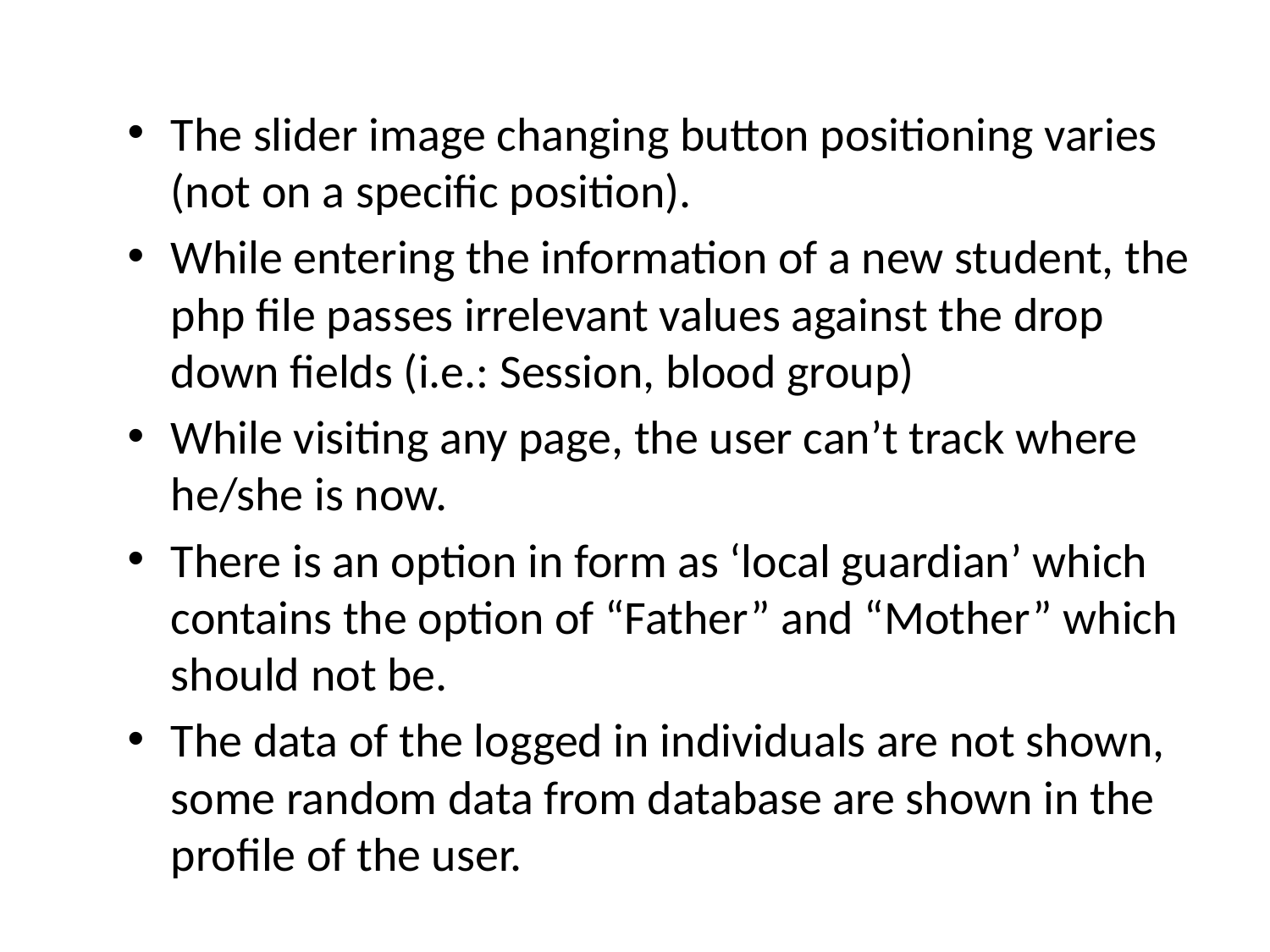

The slider image changing button positioning varies (not on a specific position).
While entering the information of a new student, the php file passes irrelevant values against the drop down fields (i.e.: Session, blood group)
While visiting any page, the user can’t track where he/she is now.
There is an option in form as ‘local guardian’ which contains the option of “Father” and “Mother” which should not be.
The data of the logged in individuals are not shown, some random data from database are shown in the profile of the user.